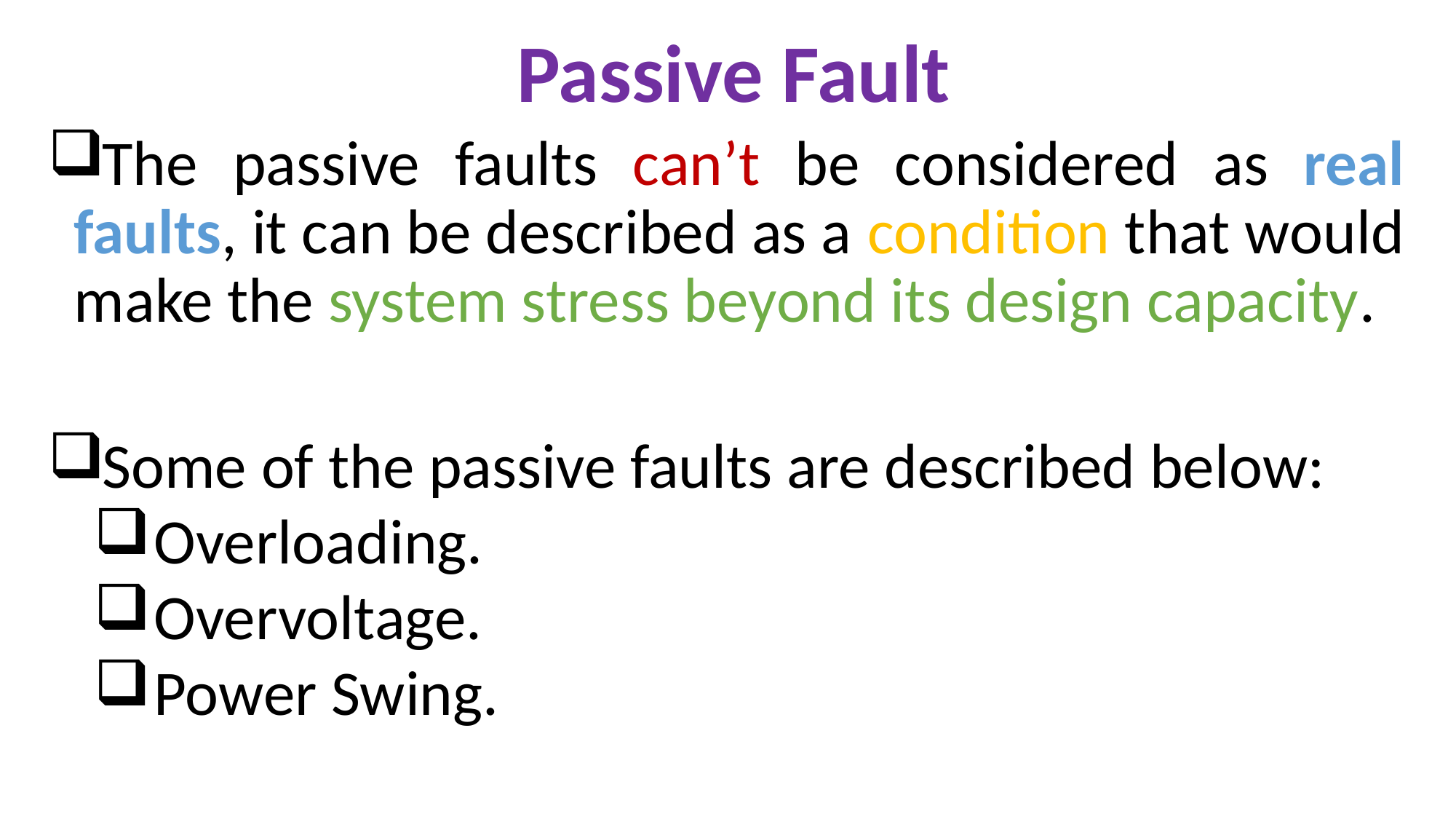

Passive Fault
The passive faults can’t be considered as real faults, it can be described as a condition that would make the system stress beyond its design capacity.

Some of the passive faults are described below:
Overloading.
Overvoltage.
Power Swing.